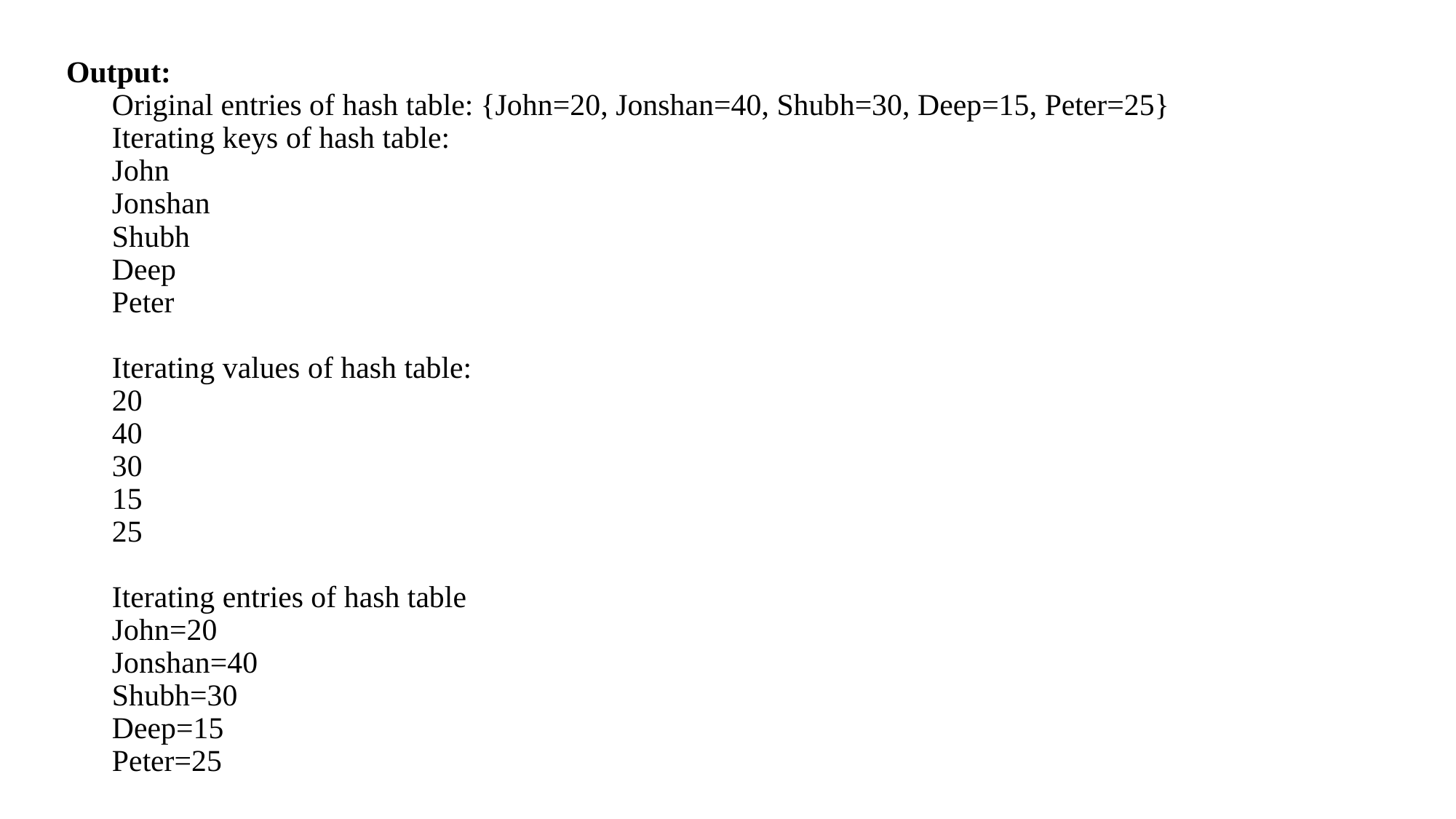

# Output: Original entries of hash table: {John=20, Jonshan=40, Shubh=30, Deep=15, Peter=25} Iterating keys of hash table: John Jonshan Shubh Deep Peter Iterating values of hash table: 20 40 30 15 25 Iterating entries of hash table John=20 Jonshan=40 Shubh=30 Deep=15 Peter=25